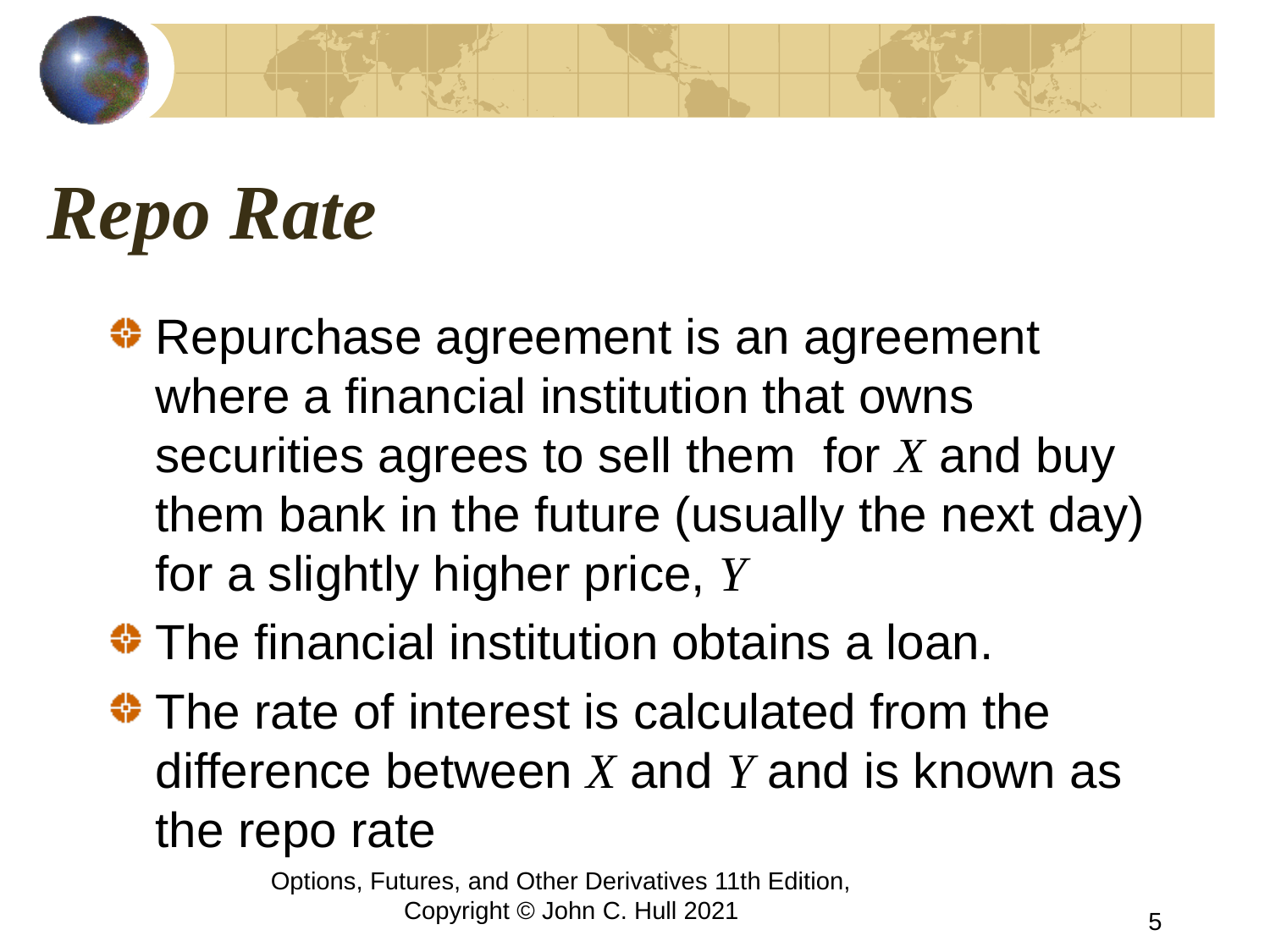

# Repo Rate
Repurchase agreement is an agreement where a financial institution that owns securities agrees to sell them  for X and buy them bank in the future (usually the next day) for a slightly higher price, Y
The financial institution obtains a loan.
The rate of interest is calculated from the difference between X and Y and is known as the repo rate
Options, Futures, and Other Derivatives 11th Edition,    Copyright © John C. Hull 2021
5